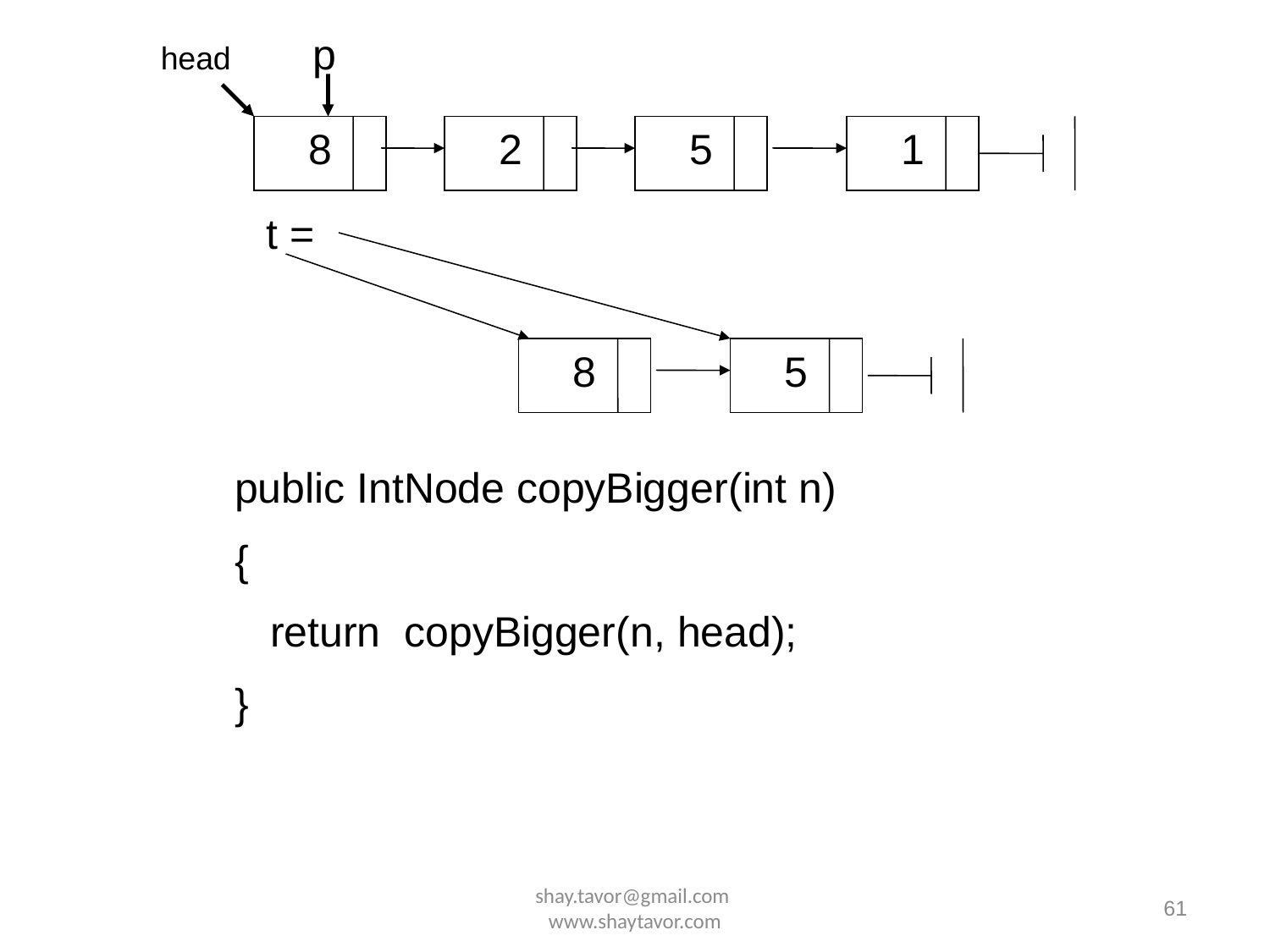

p
head

8

2

5

1

t =

8

5

public IntNode copyBigger(int n)
{
   return  copyBigger(n, head);
}
shay.tavor@gmail.com  www.shaytavor.com
61